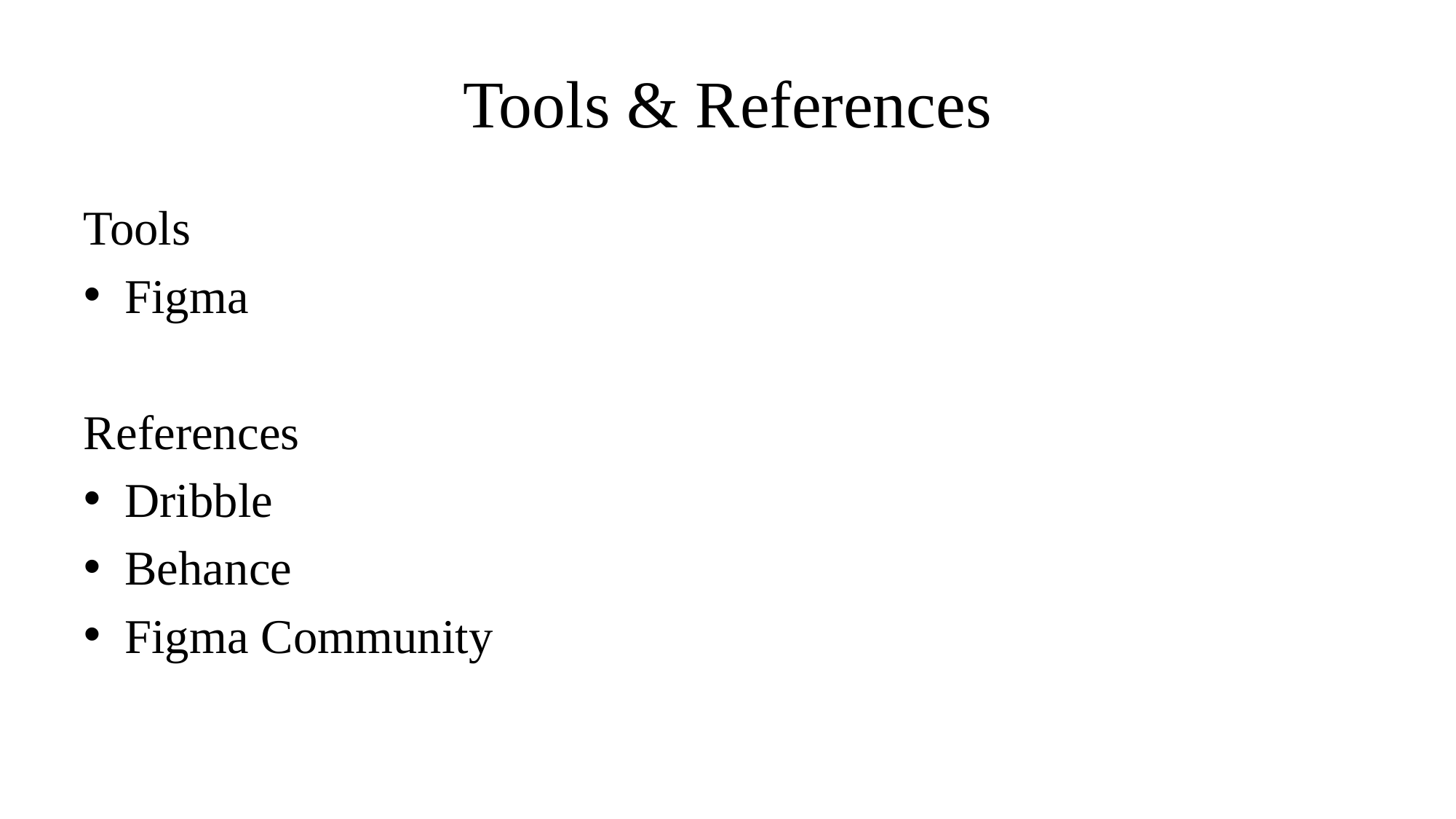

# Tools & References
Tools
Figma

References
Dribble
Behance
Figma Community